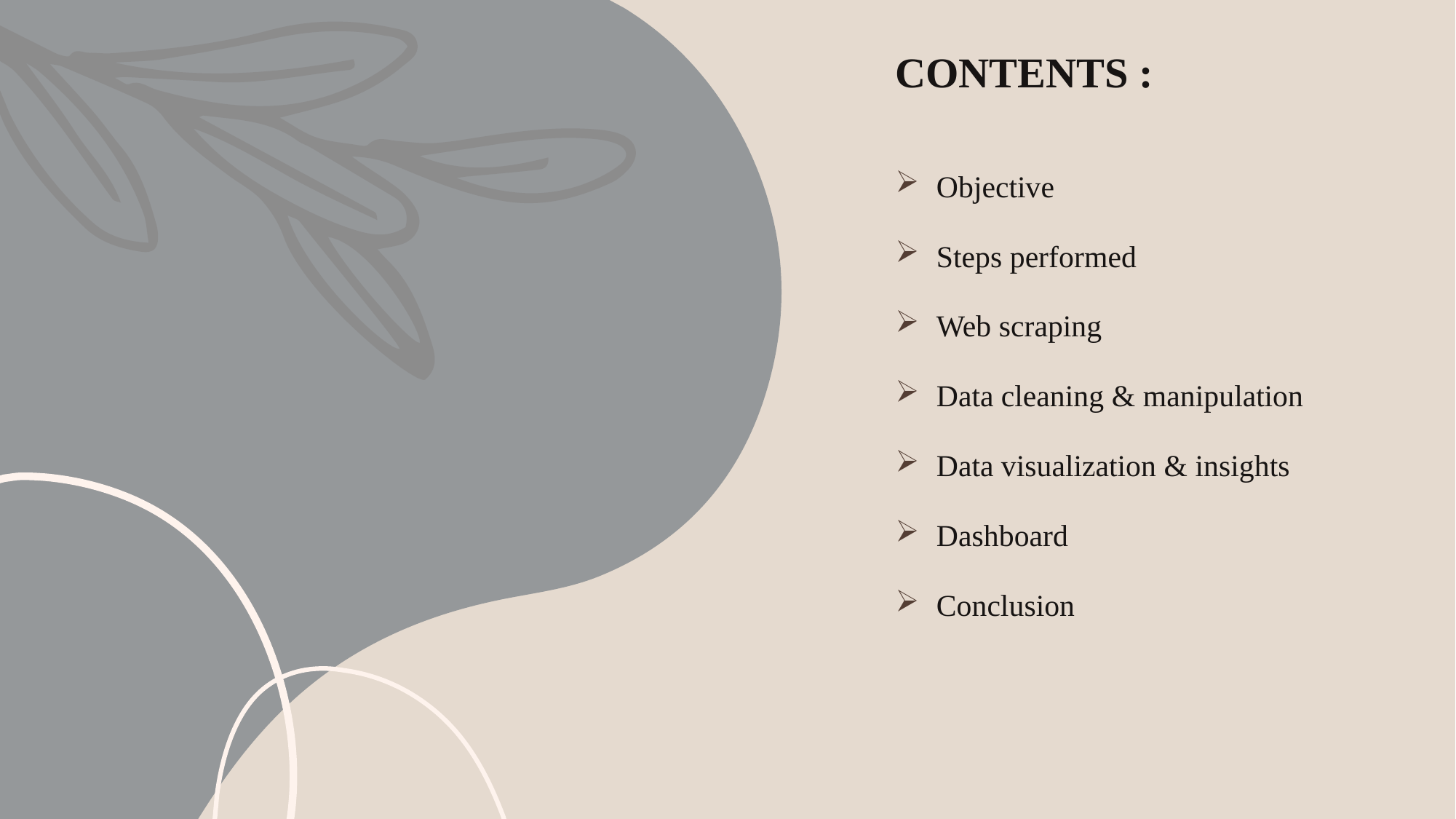

# CONTENTS :
Objective
Steps performed
Web scraping
Data cleaning & manipulation
Data visualization & insights
Dashboard
Conclusion